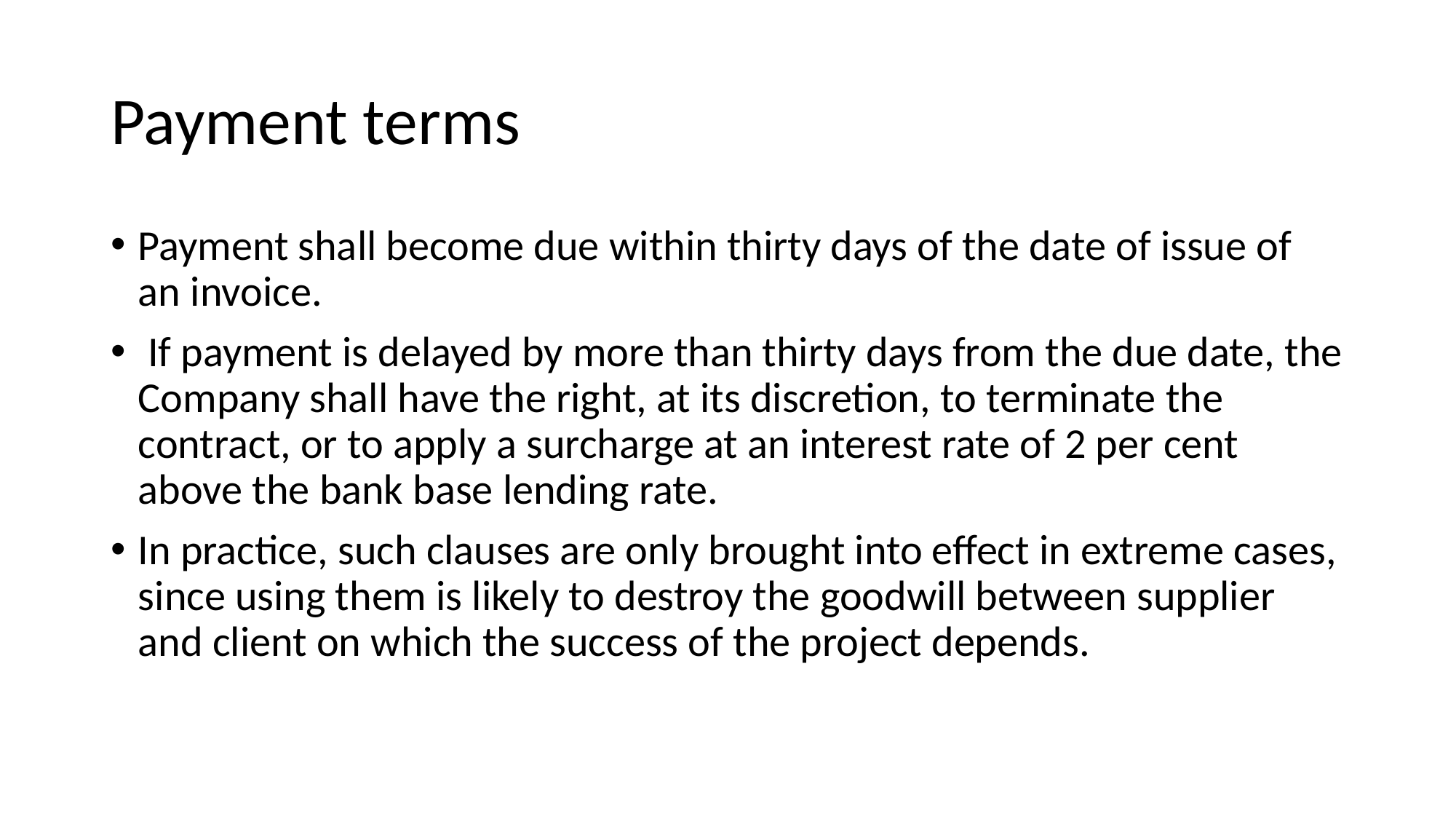

# Payment terms
Payment shall become due within thirty days of the date of issue of an invoice.
 If payment is delayed by more than thirty days from the due date, the Company shall have the right, at its discretion, to terminate the contract, or to apply a surcharge at an interest rate of 2 per cent above the bank base lending rate.
In practice, such clauses are only brought into effect in extreme cases, since using them is likely to destroy the goodwill between supplier and client on which the success of the project depends.